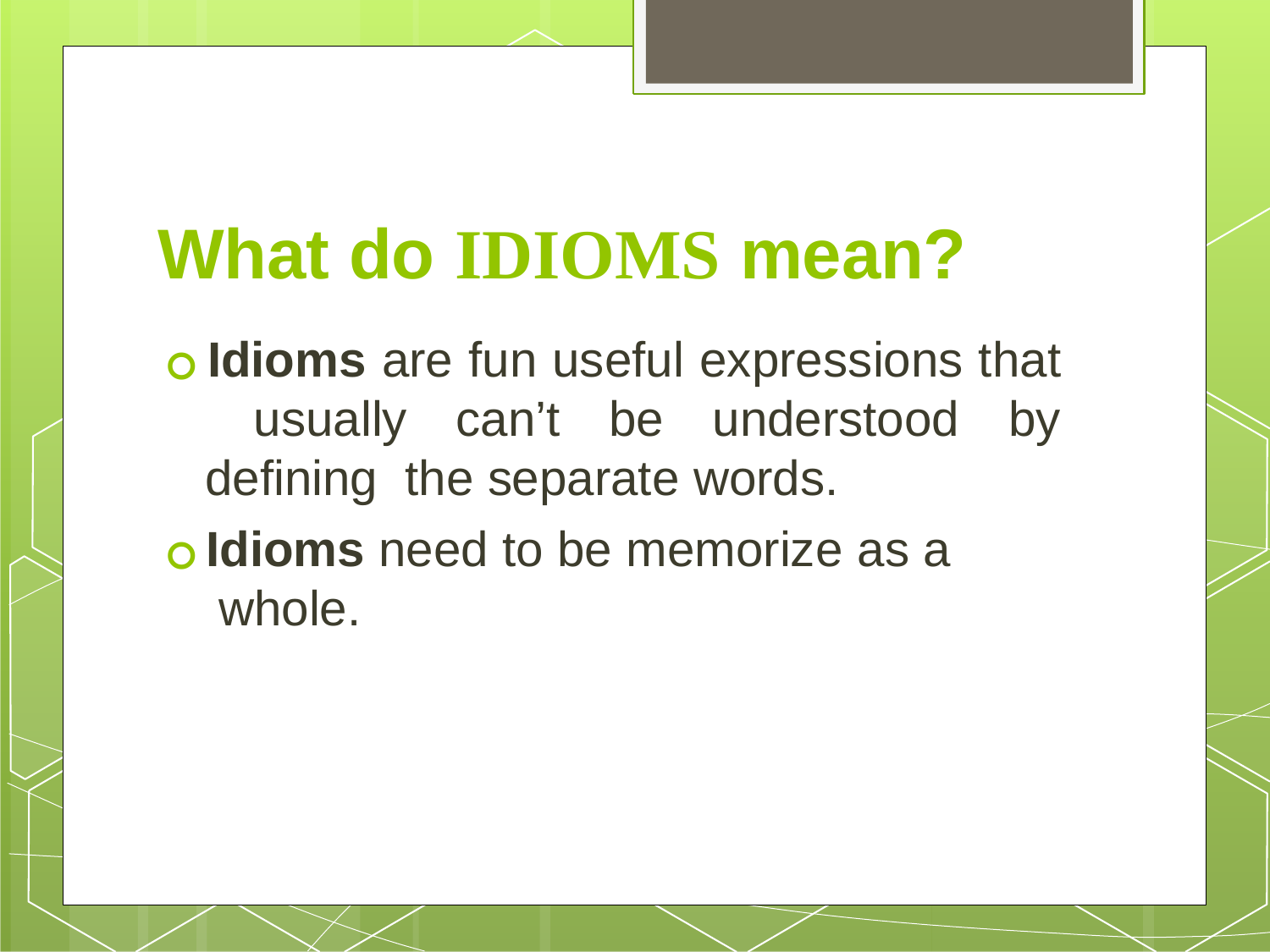

# What do IDIOMS mean?
🞇 Idioms are fun useful expressions that  usually can’t be understood by defining  the separate words.
🞇 Idioms need to be memorize as a  whole.